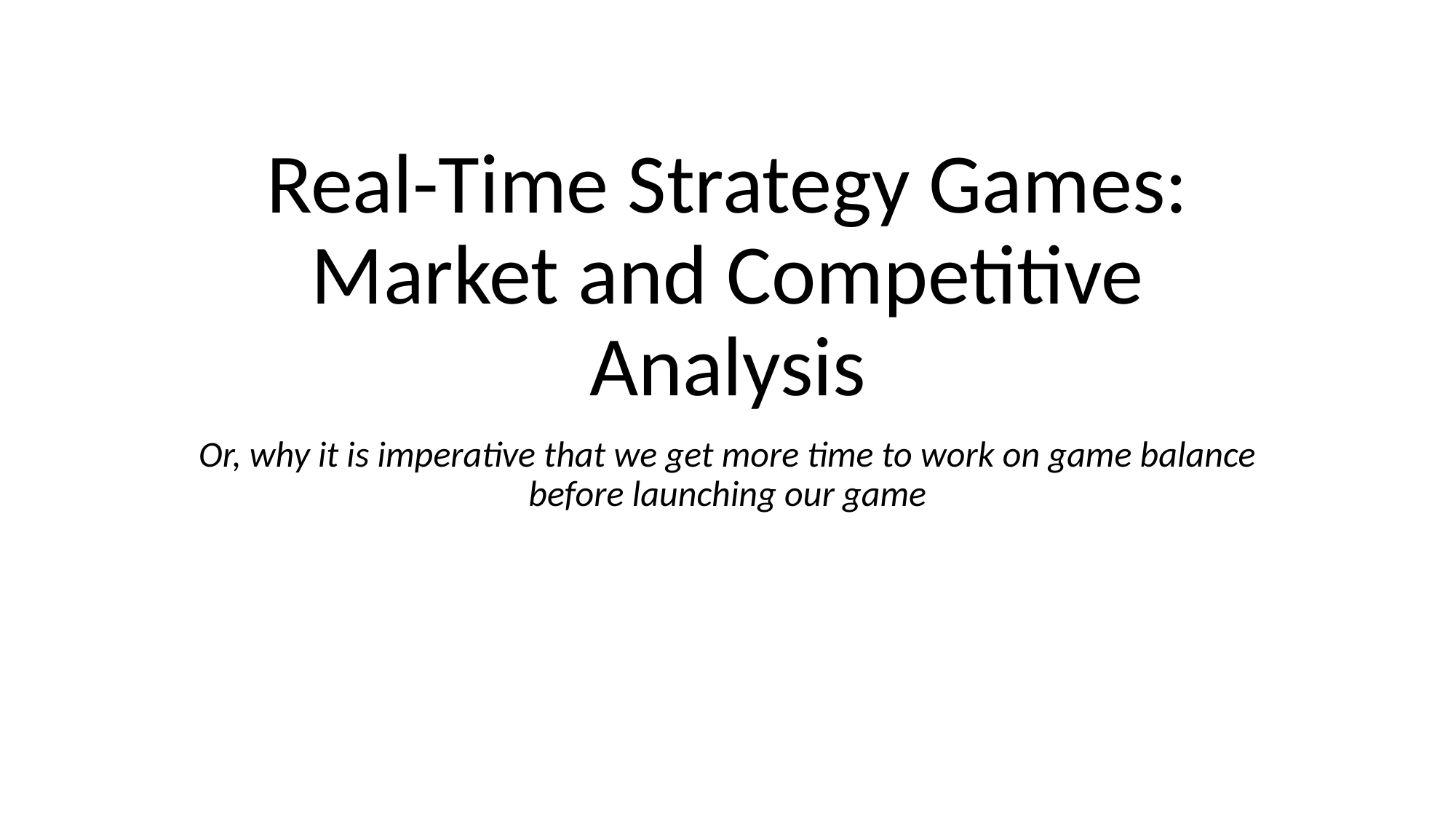

# Real-Time Strategy Games: Market and Competitive Analysis
Or, why it is imperative that we get more time to work on game balance before launching our game